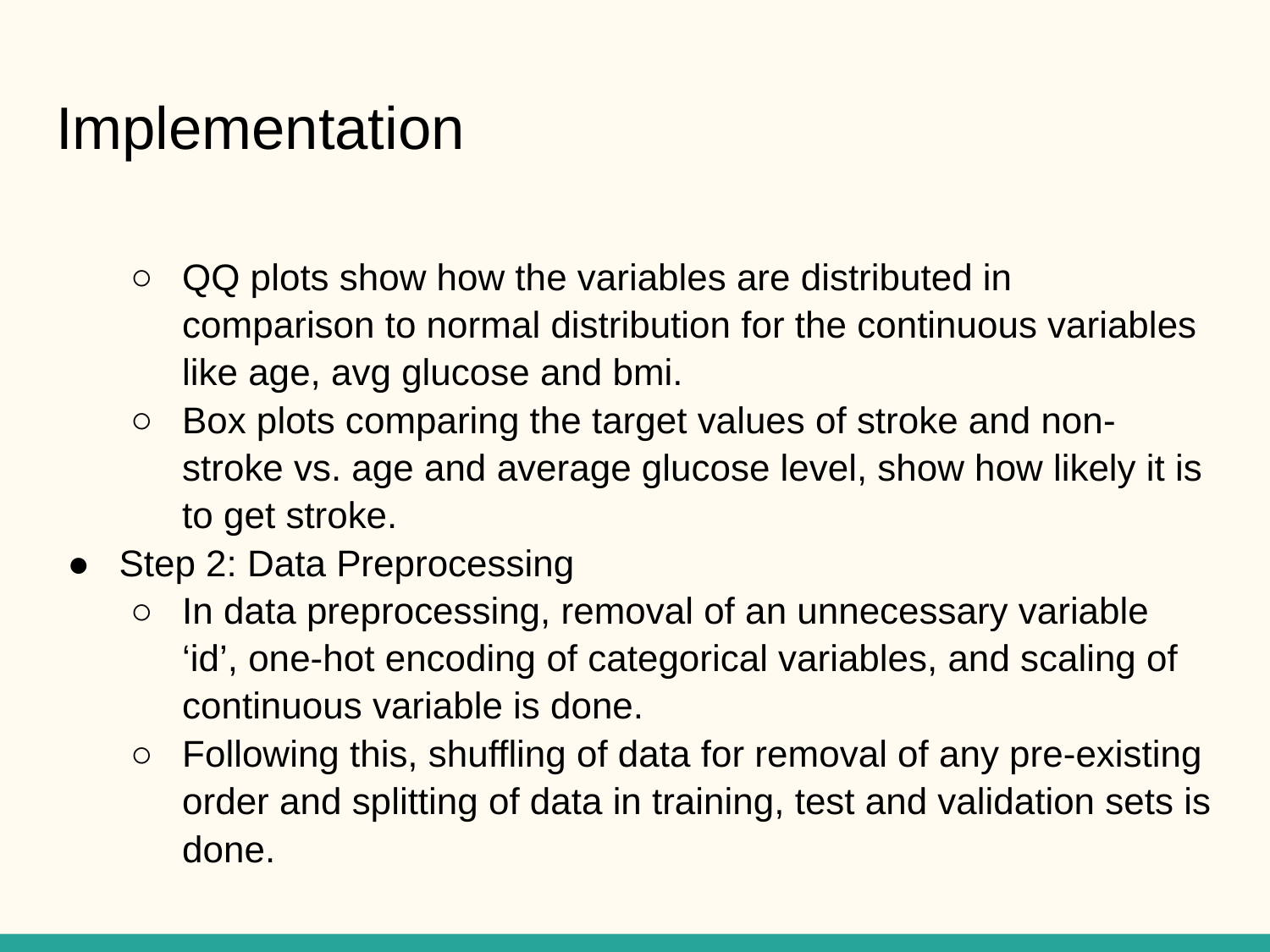

# Implementation

QQ plots show how the variables are distributed in comparison to normal distribution for the continuous variables like age, avg glucose and bmi.
Box plots comparing the target values of stroke and non-stroke vs. age and average glucose level, show how likely it is to get stroke.
Step 2: Data Preprocessing
In data preprocessing, removal of an unnecessary variable ‘id’, one-hot encoding of categorical variables, and scaling of continuous variable is done.
Following this, shuffling of data for removal of any pre-existing order and splitting of data in training, test and validation sets is done.